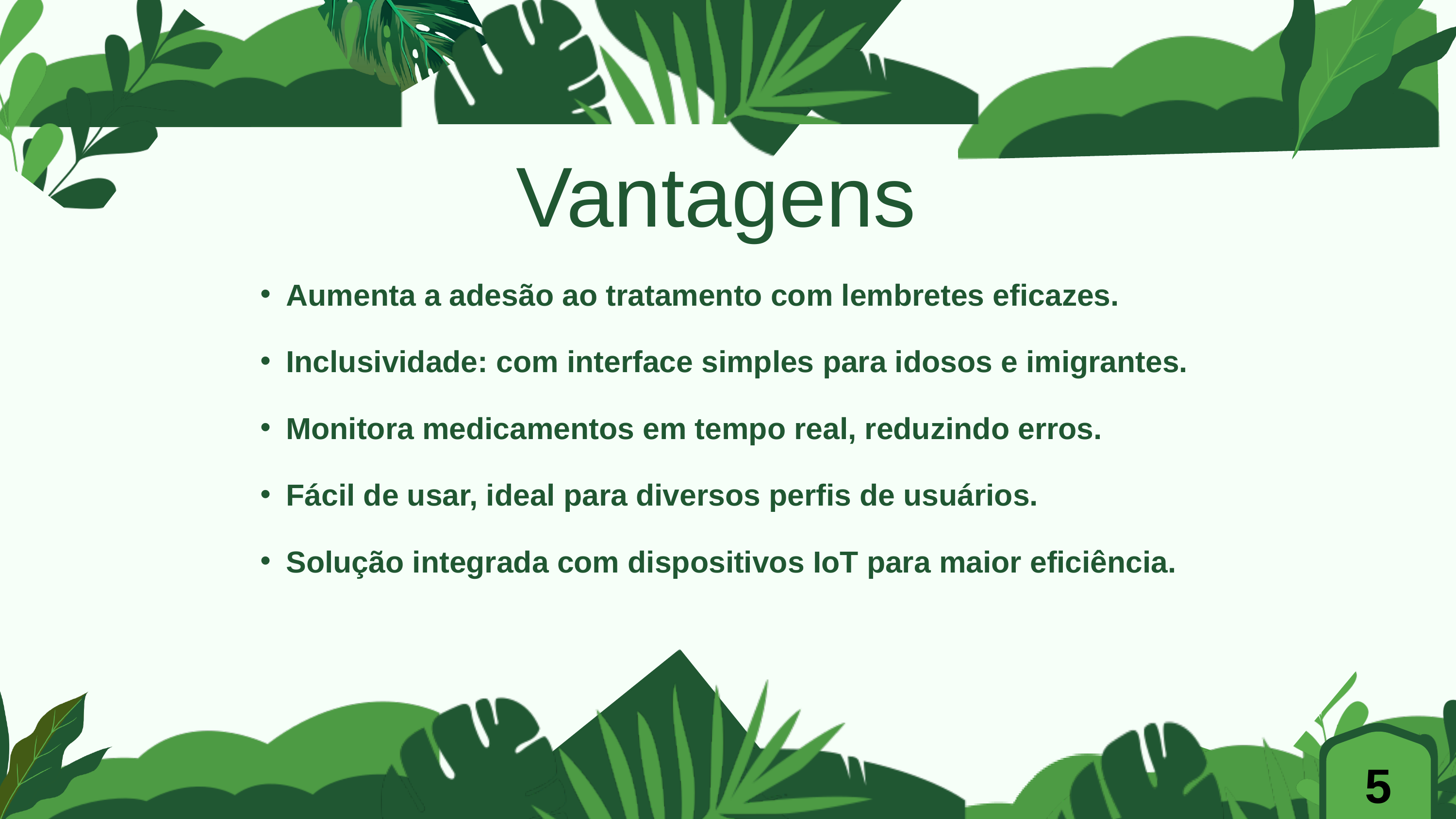

Vantagens
Aumenta a adesão ao tratamento com lembretes eficazes.
Inclusividade: com interface simples para idosos e imigrantes.
Monitora medicamentos em tempo real, reduzindo erros.
Fácil de usar, ideal para diversos perfis de usuários.
Solução integrada com dispositivos IoT para maior eficiência.

5